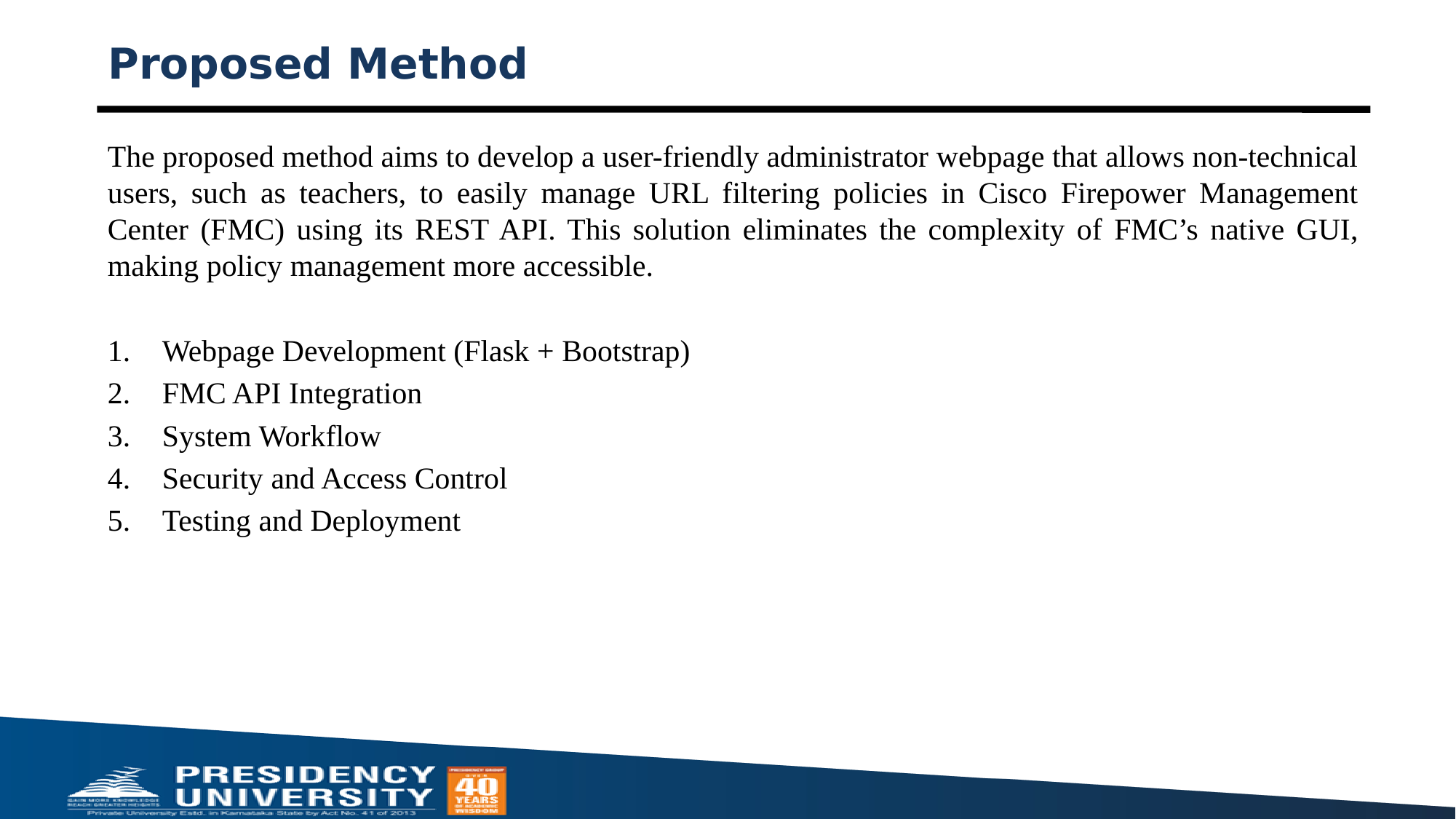

# Proposed Method
The proposed method aims to develop a user-friendly administrator webpage that allows non-technical users, such as teachers, to easily manage URL filtering policies in Cisco Firepower Management Center (FMC) using its REST API. This solution eliminates the complexity of FMC’s native GUI, making policy management more accessible.

Webpage Development (Flask + Bootstrap)
FMC API Integration
System Workflow
Security and Access Control
Testing and Deployment